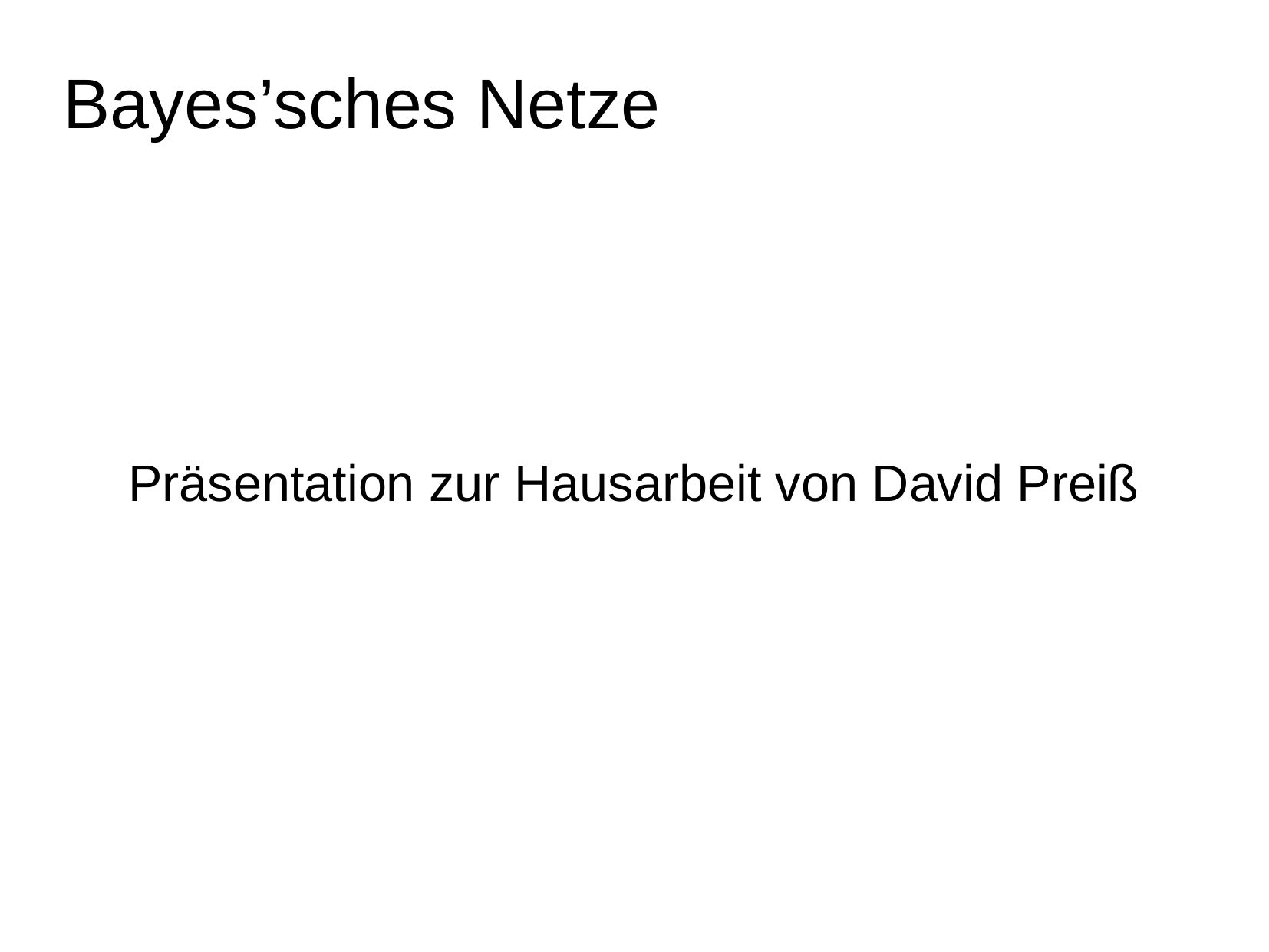

Bayes’sches Netze

Präsentation zur Hausarbeit von David Preiß